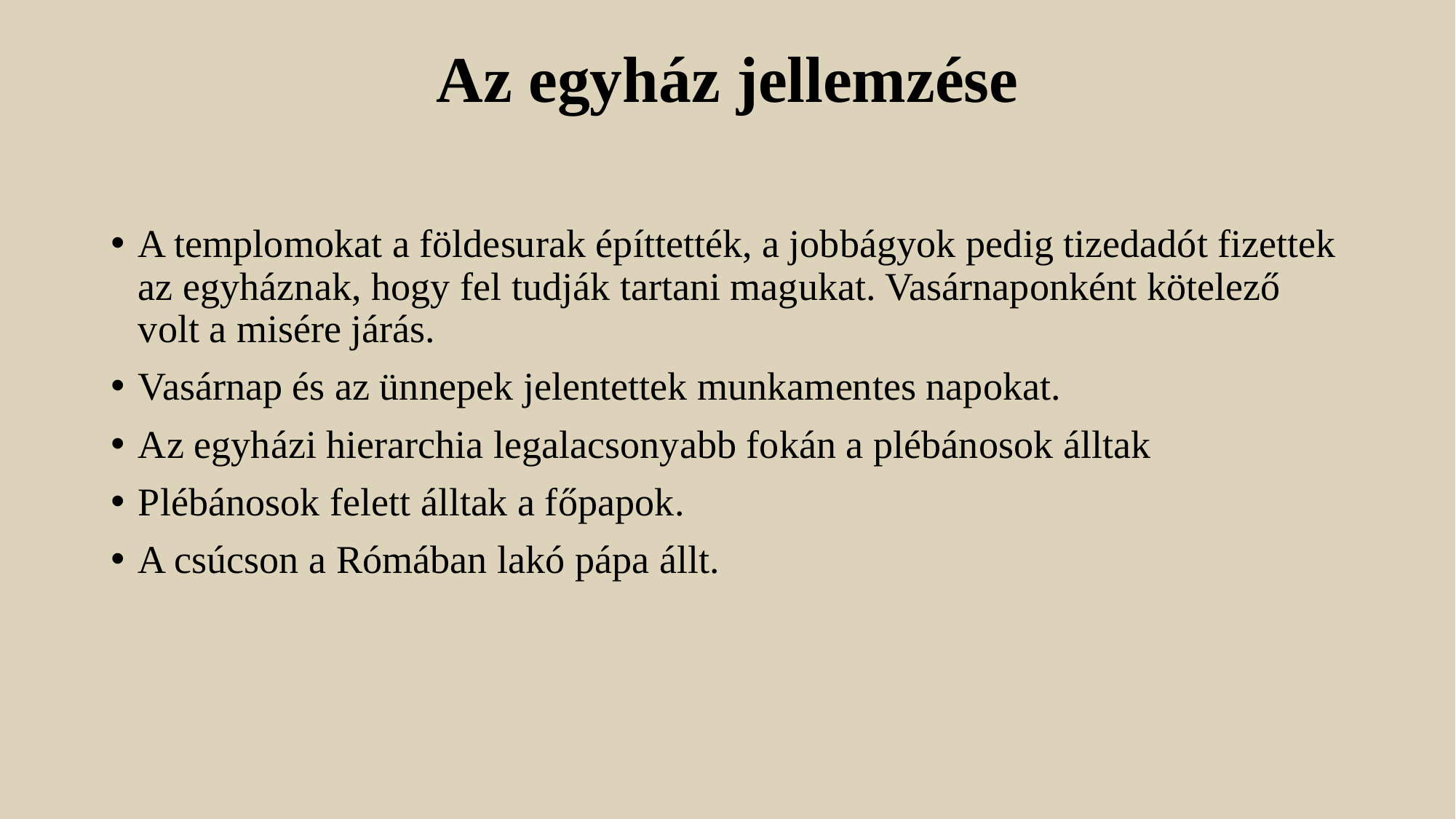

# Az egyház jellemzése
A templomokat a földesurak építtették, a jobbágyok pedig tizedadót fizettek az egyháznak, hogy fel tudják tartani magukat. Vasárnaponként kötelező volt a misére járás.
Vasárnap és az ünnepek jelentettek munkamentes napokat.
Az egyházi hierarchia legalacsonyabb fokán a plébánosok álltak
Plébánosok felett álltak a főpapok.
A csúcson a Rómában lakó pápa állt.